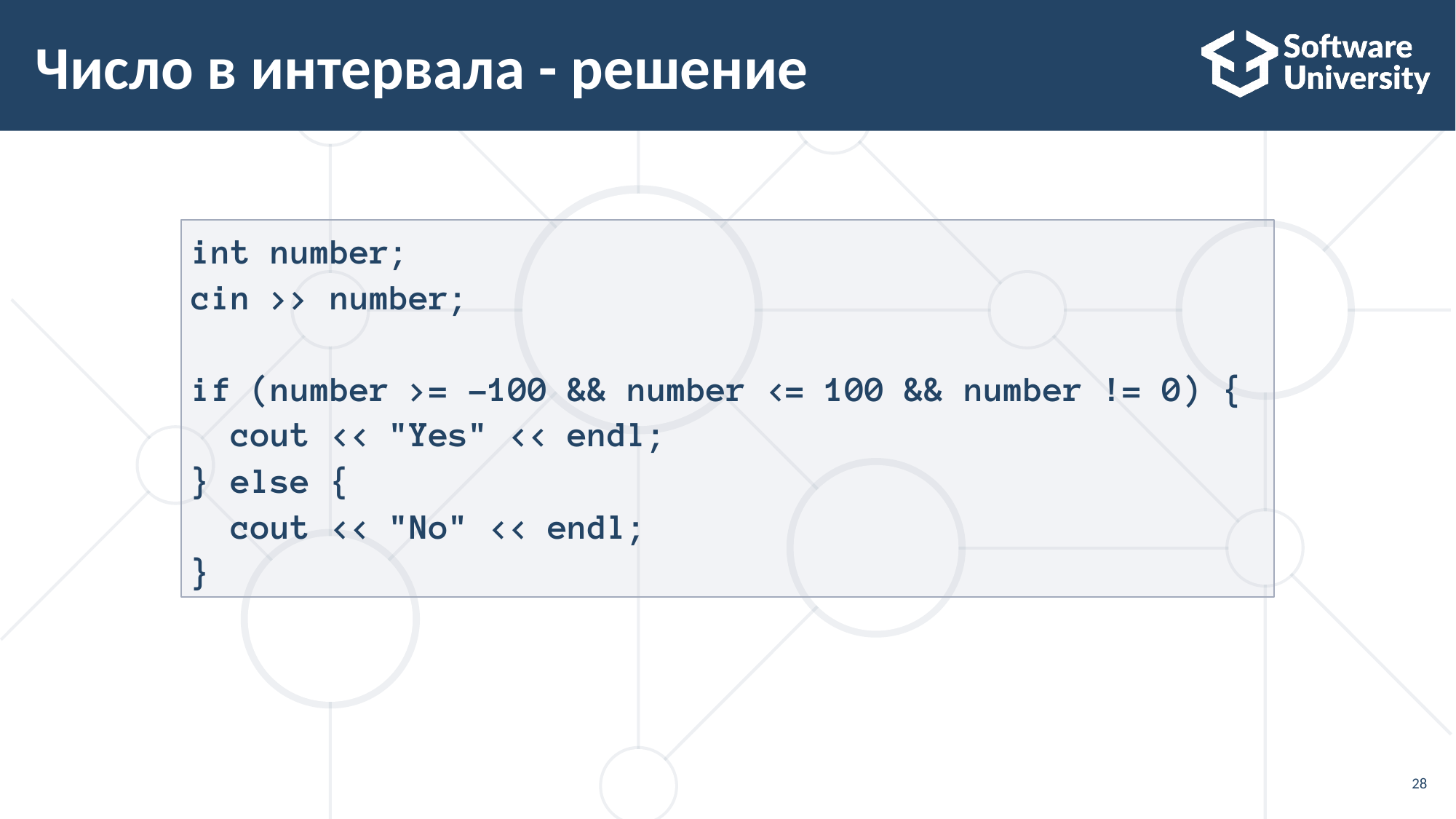

# Число в интервала - решение
int number;
cin >> number;

if (number >= -100 && number <= 100 && number != 0) {
  cout << "Yes" << endl;
} else {
  cout << "No" << endl;
}
28